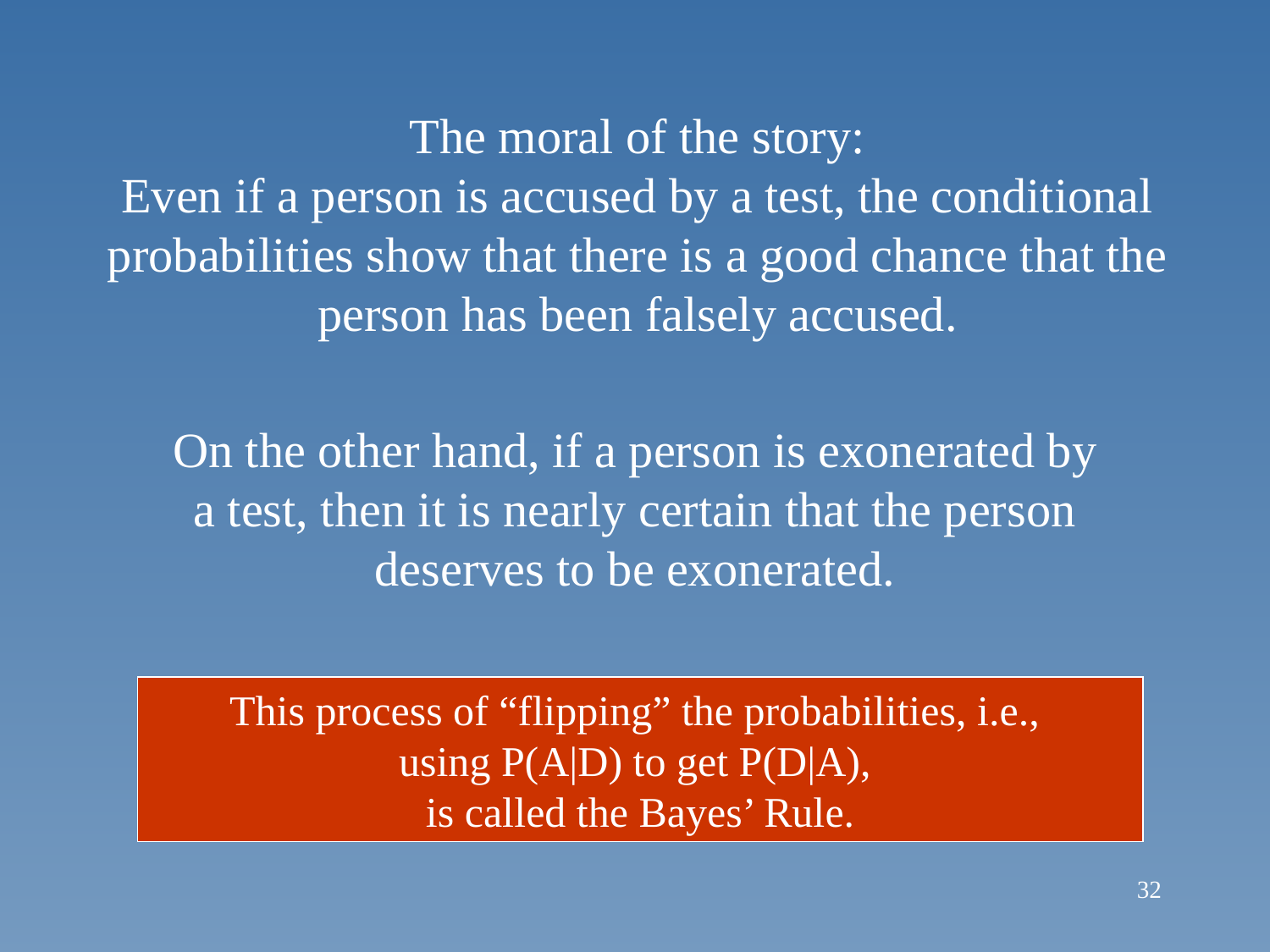

The moral of the story:
Even if a person is accused by a test, the conditional probabilities show that there is a good chance that the person has been falsely accused.
On the other hand, if a person is exonerated by a test, then it is nearly certain that the person deserves to be exonerated.
This process of “flipping” the probabilities, i.e.,
using P(A|D) to get P(D|A),
is called the Bayes’ Rule.
32